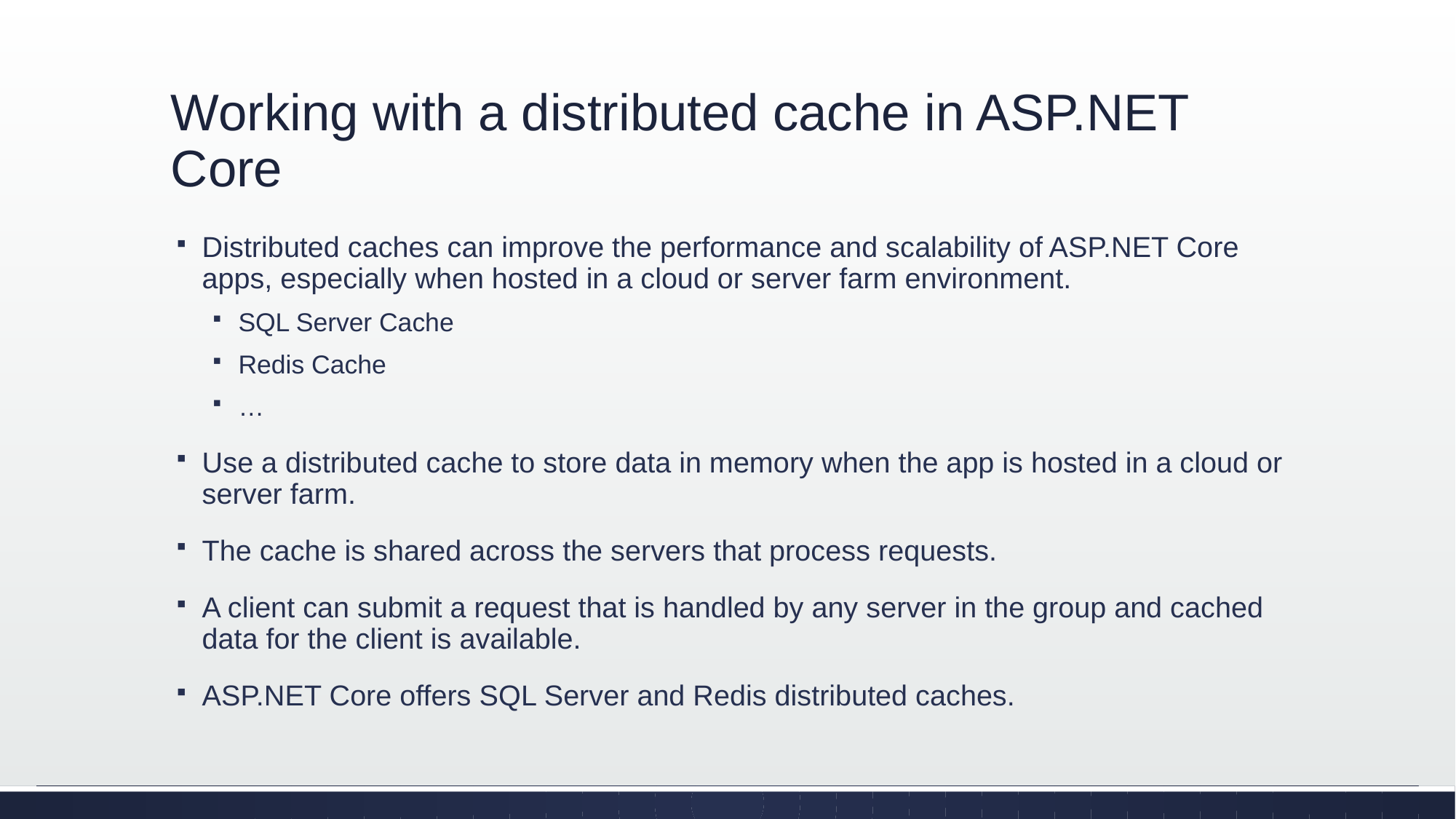

# Working with a distributed cache in ASP.NET Core
Distributed caches can improve the performance and scalability of ASP.NET Core apps, especially when hosted in a cloud or server farm environment.
SQL Server Cache
Redis Cache
…
Use a distributed cache to store data in memory when the app is hosted in a cloud or server farm.
The cache is shared across the servers that process requests.
A client can submit a request that is handled by any server in the group and cached data for the client is available.
ASP.NET Core offers SQL Server and Redis distributed caches.